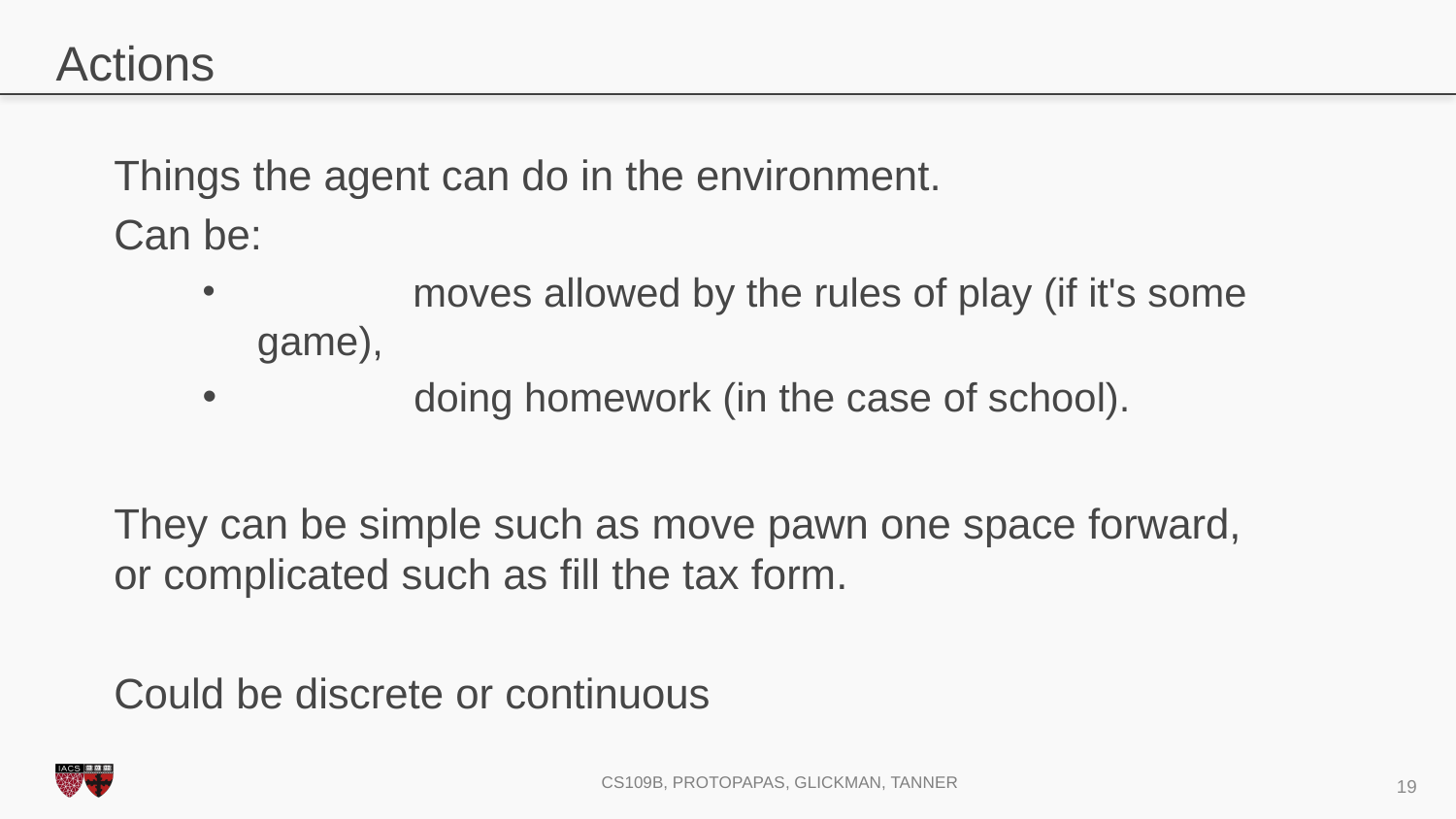

# Actions
Things the agent can do in the environment.
Can be:
	 moves allowed by the rules of play (if it's some game),
	 doing homework (in the case of school).

They can be simple such as move pawn one space forward, or complicated such as fill the tax form.

Could be discrete or continuous
19